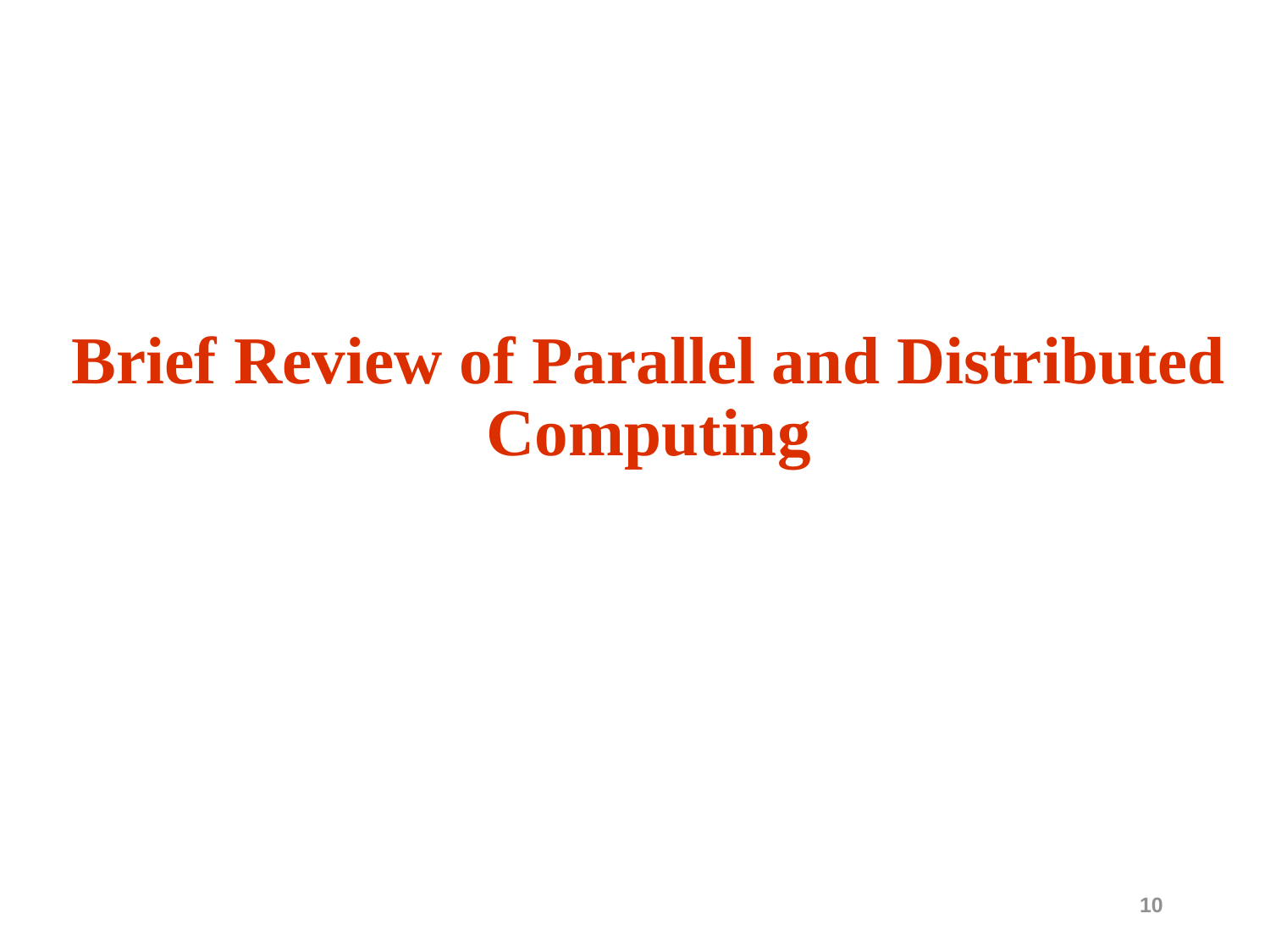

# Brief Review of Parallel and Distributed Computing